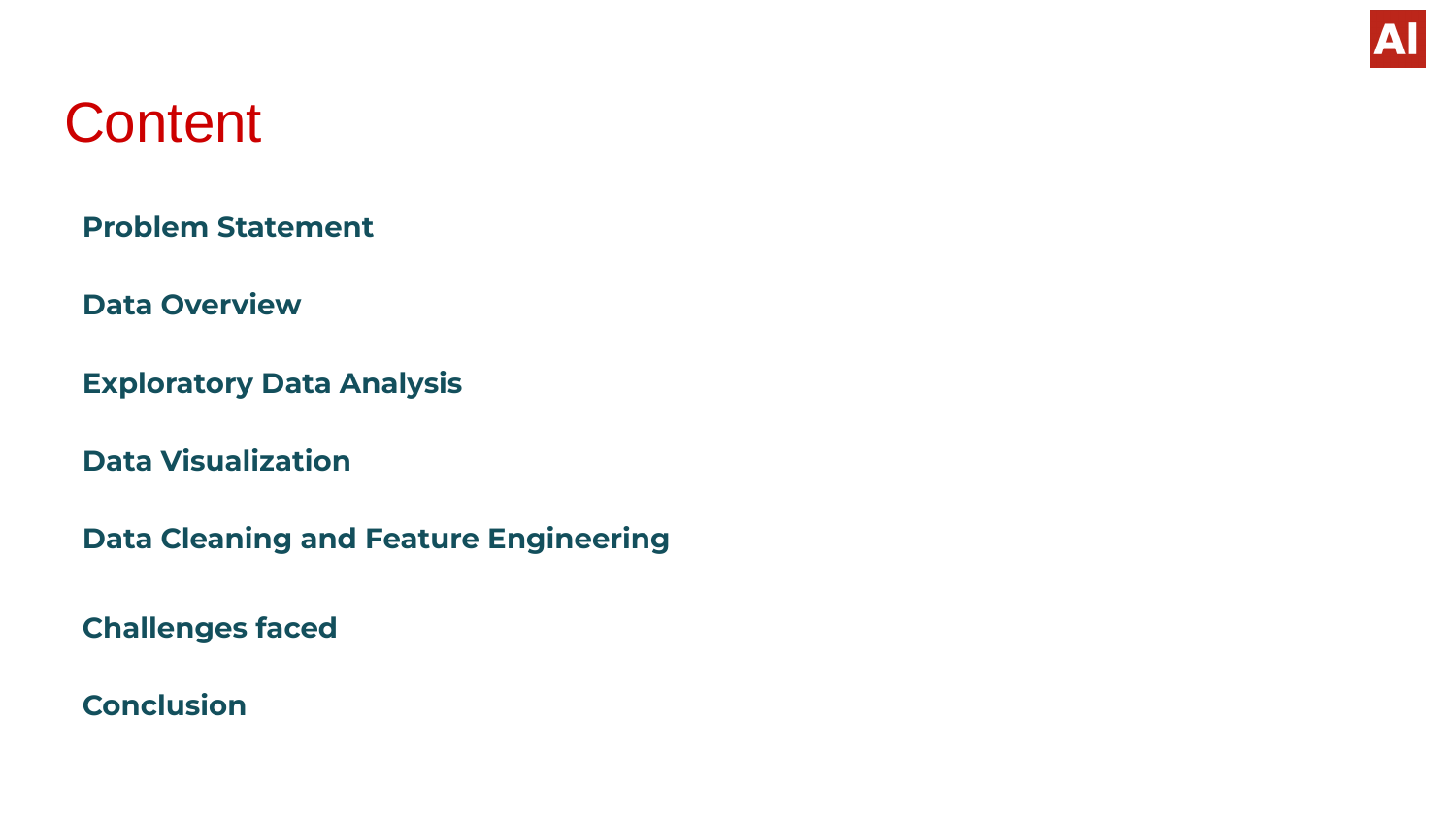

# Content
Problem Statement

Data Overview

Exploratory Data Analysis

Data Visualization

Data Cleaning and Feature Engineering

Challenges faced

Conclusion